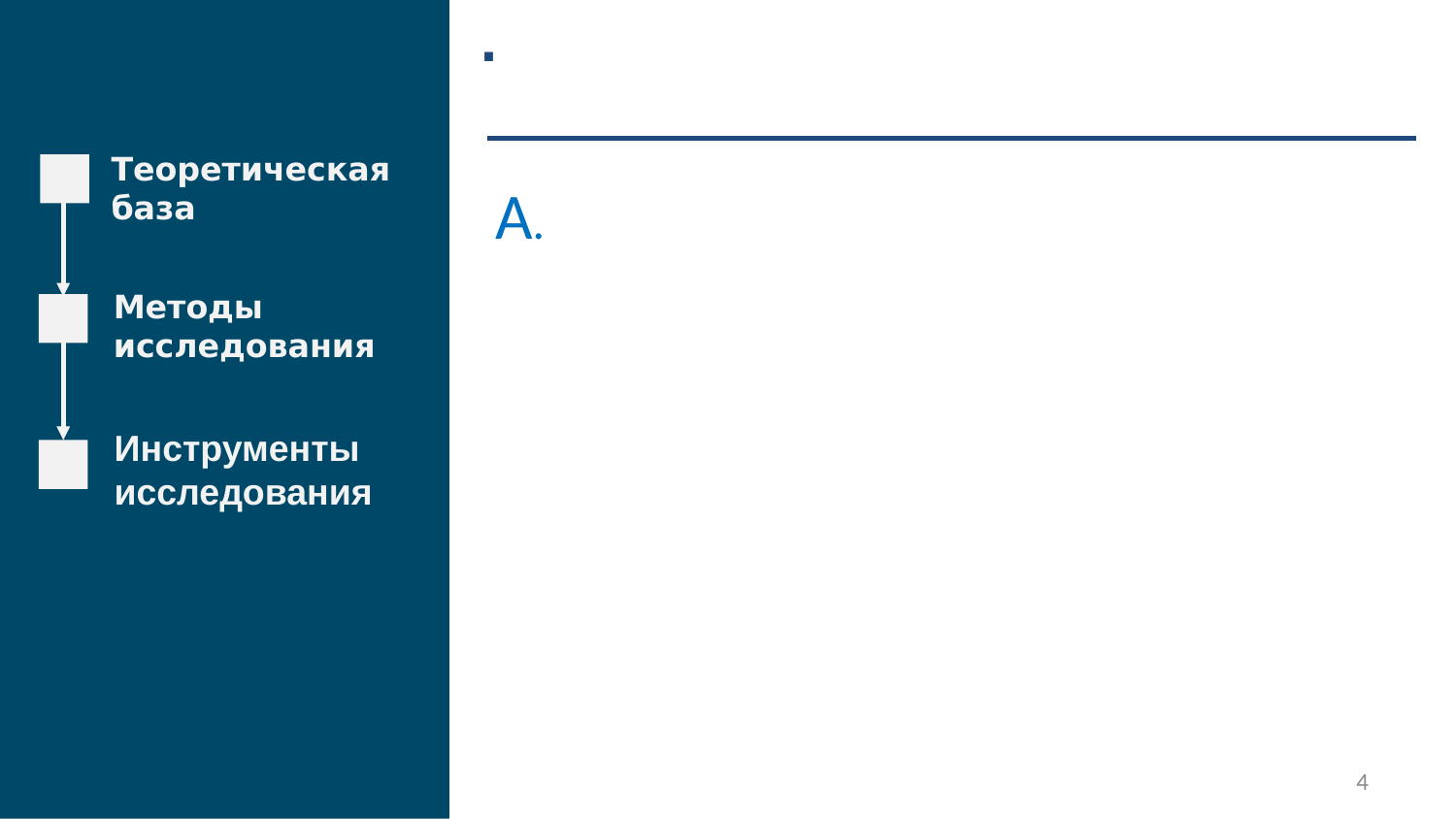

.
Теоретическая база

Методы исследования

Инструменты исследования

A.

4